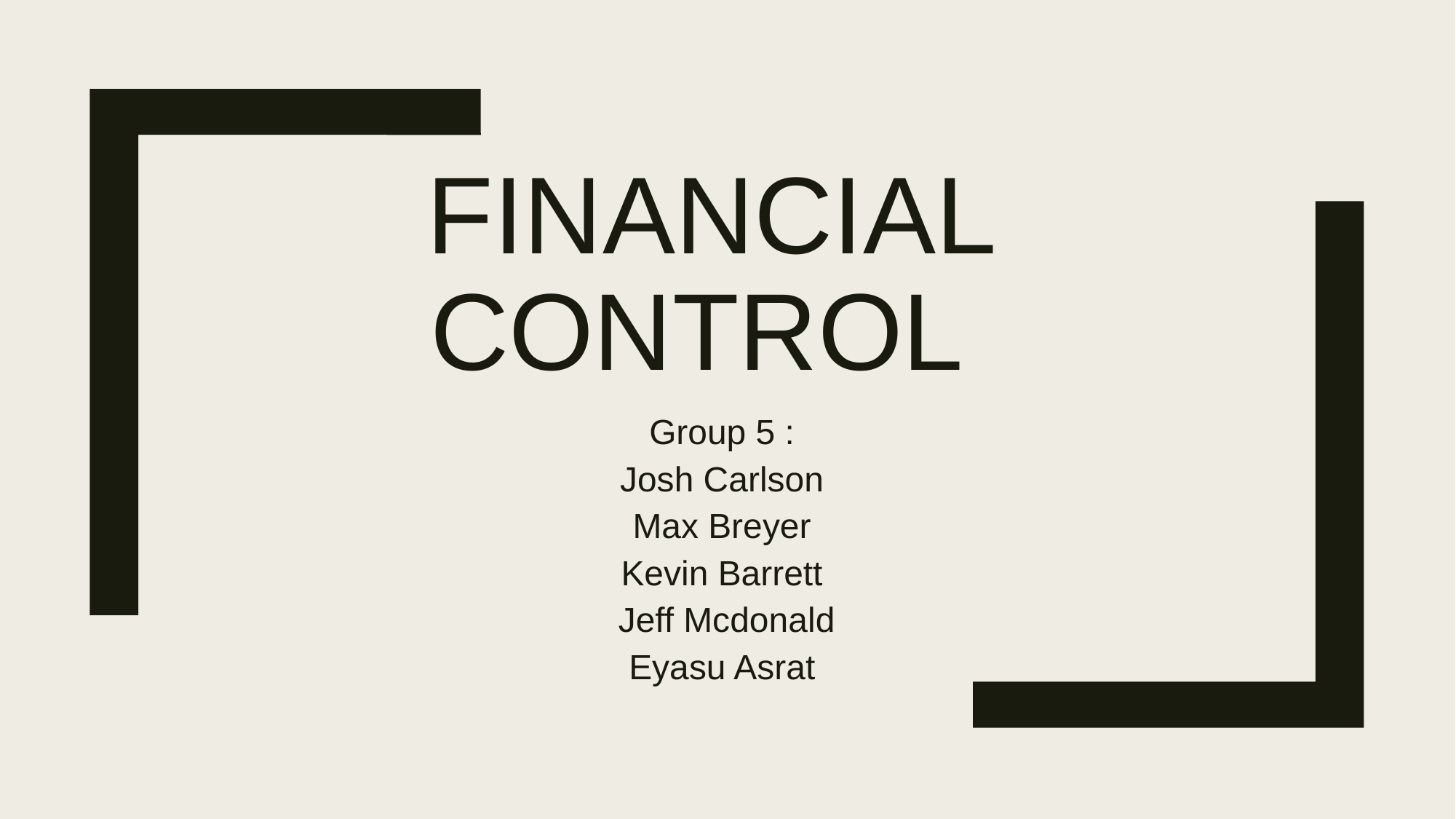

# Financial Control
Group 5 :
Josh Carlson
Max Breyer
Kevin Barrett
 Jeff Mcdonald
Eyasu Asrat